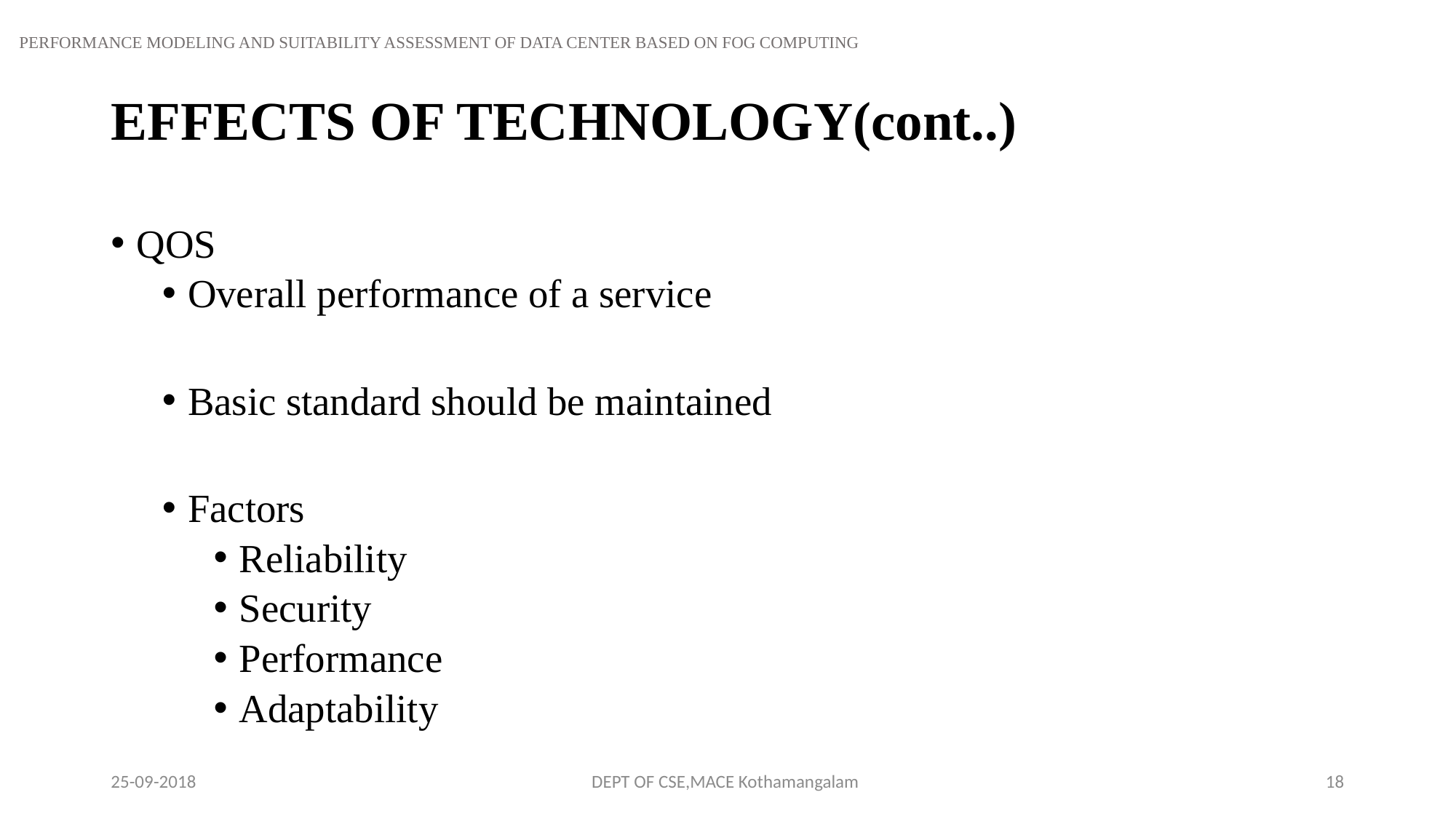

PERFORMANCE MODELING AND SUITABILITY ASSESSMENT OF DATA CENTER BASED ON FOG COMPUTING
# EFFECTS OF TECHNOLOGY(cont..)
QOS
Overall performance of a service

Basic standard should be maintained

Factors
Reliability
Security
Performance
Adaptability

25-09-2018
DEPT OF CSE,MACE Kothamangalam
18